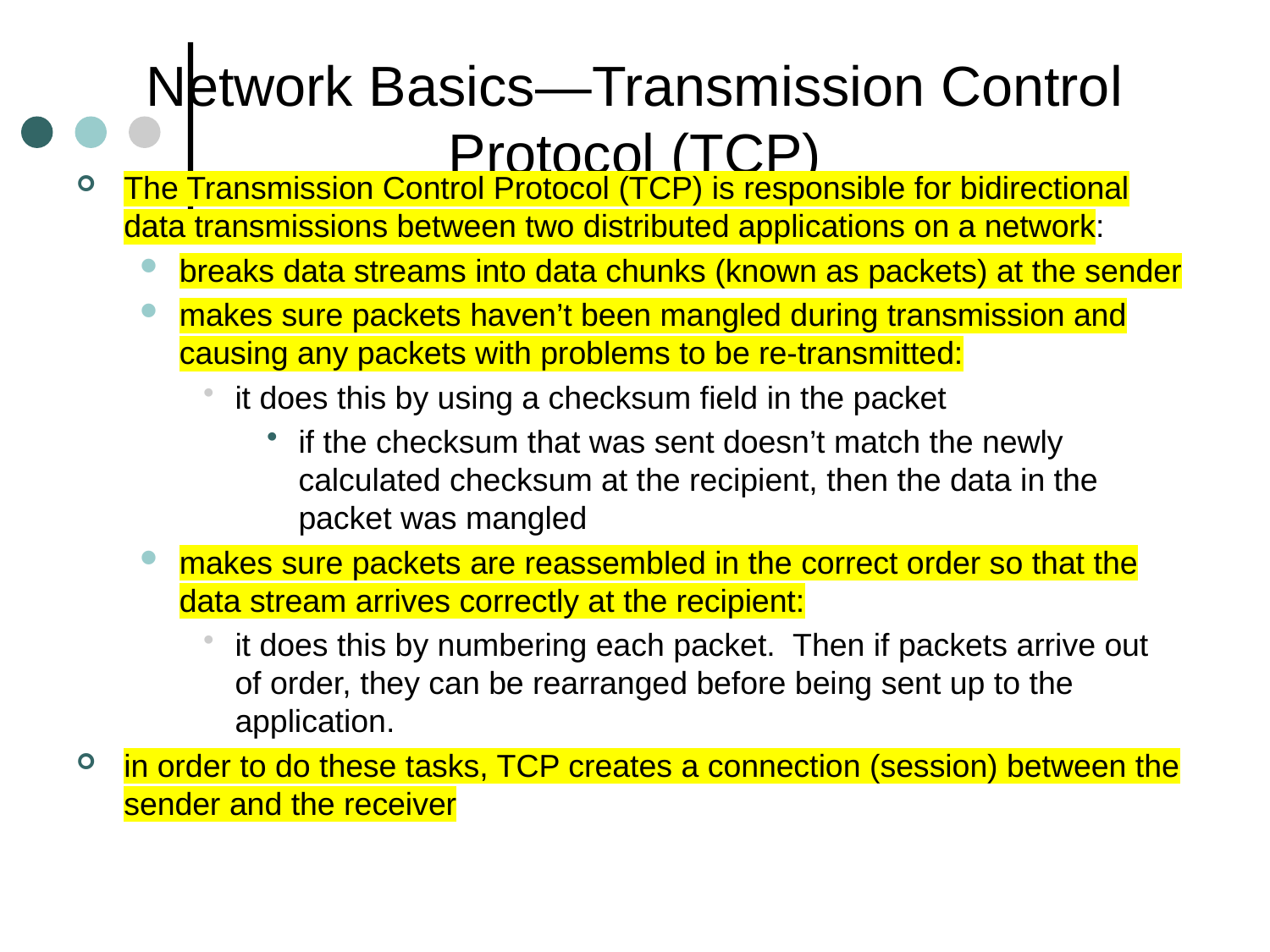

# Network Basics—Transmission Control Protocol (TCP)
The Transmission Control Protocol (TCP) is responsible for bidirectional data transmissions between two distributed applications on a network:
breaks data streams into data chunks (known as packets) at the sender
makes sure packets haven’t been mangled during transmission and causing any packets with problems to be re-transmitted:
it does this by using a checksum field in the packet
if the checksum that was sent doesn’t match the newly calculated checksum at the recipient, then the data in the packet was mangled
makes sure packets are reassembled in the correct order so that the data stream arrives correctly at the recipient:
it does this by numbering each packet.  Then if packets arrive out of order, they can be rearranged before being sent up to the application.
in order to do these tasks, TCP creates a connection (session) between the sender and the receiver